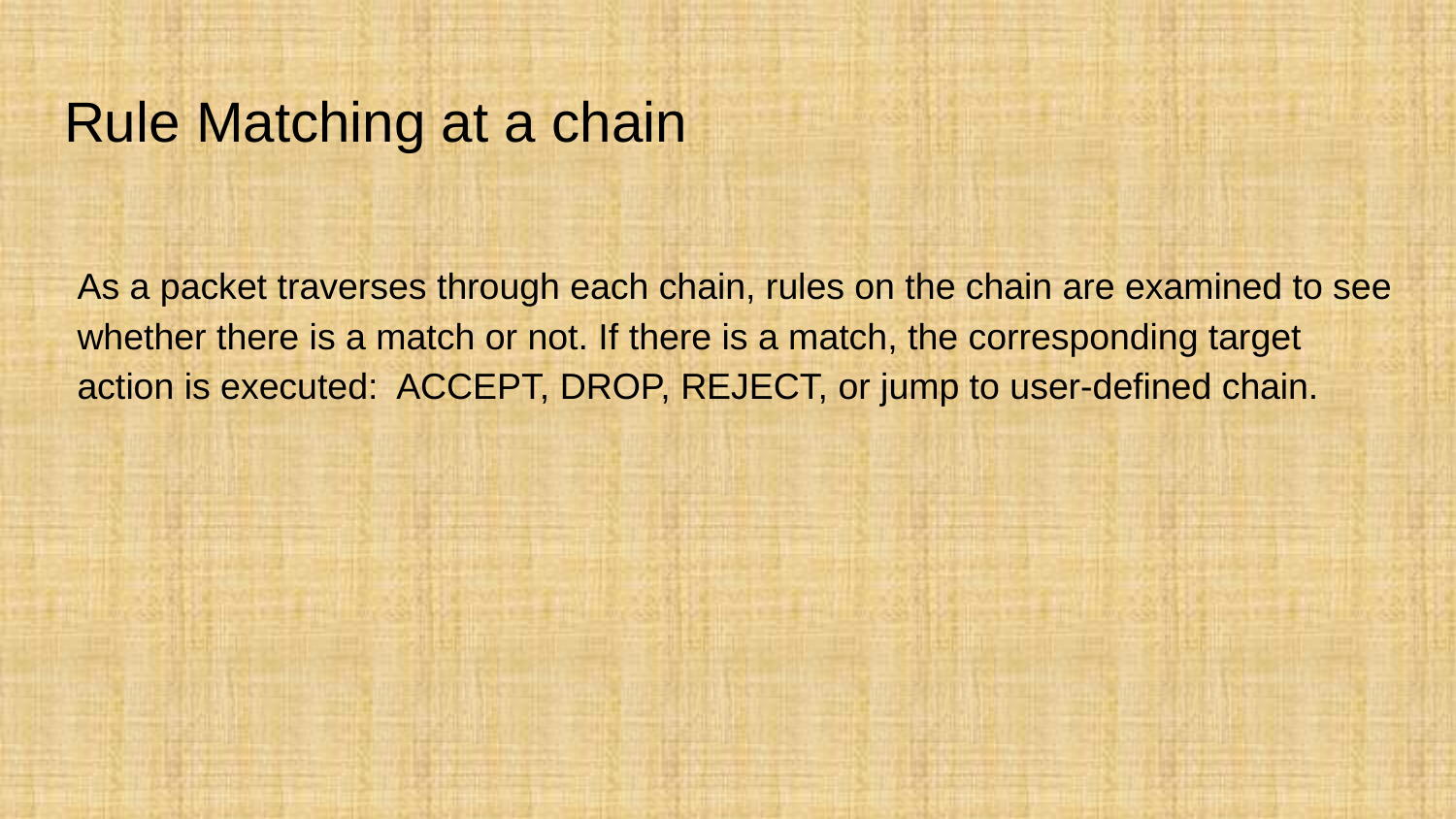

# Rule Matching at a chain
As a packet traverses through each chain, rules on the chain are examined to see whether there is a match or not. If there is a match, the corresponding target action is executed:  ACCEPT, DROP, REJECT, or jump to user-defined chain.